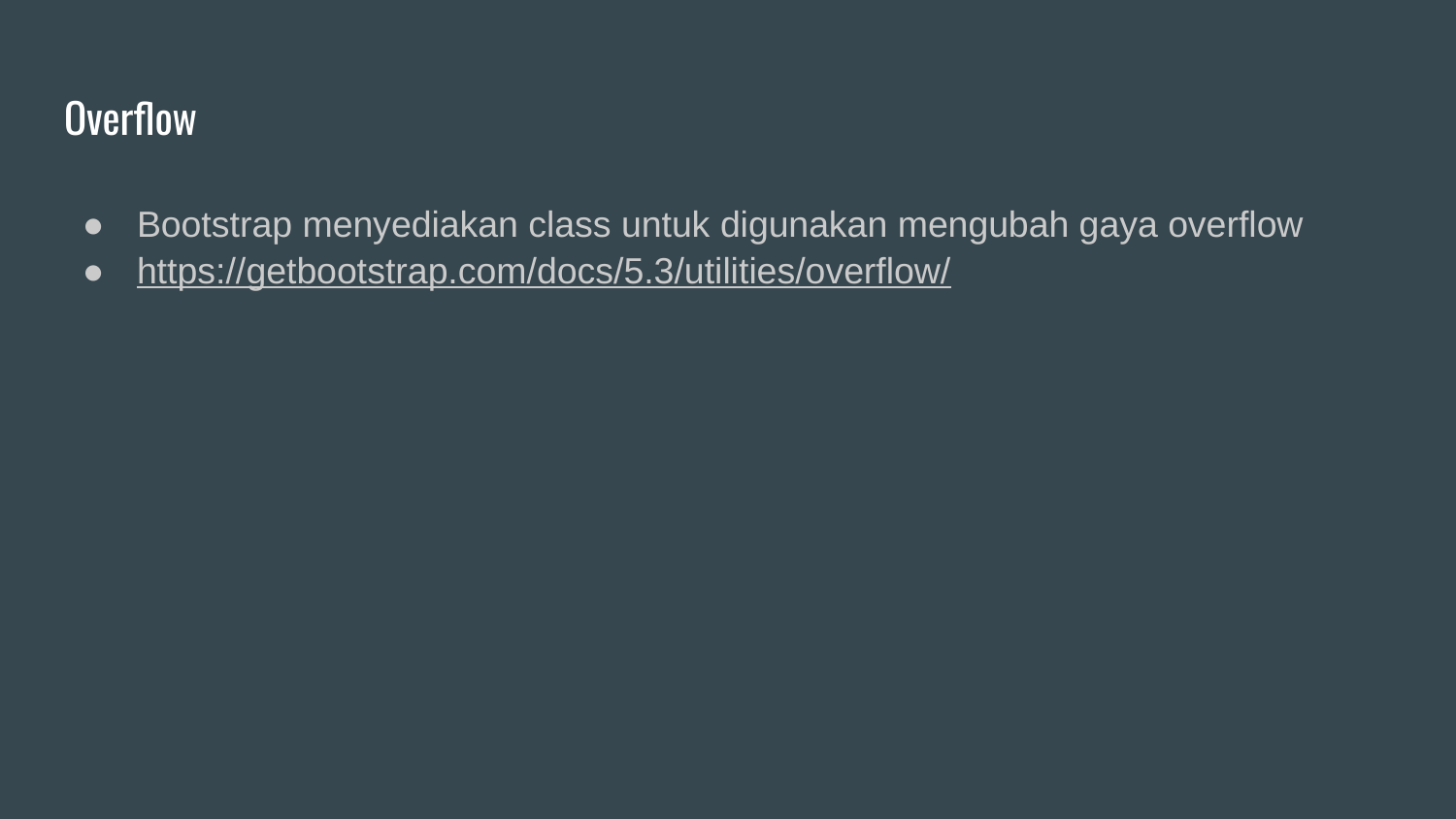

# Overflow
Bootstrap menyediakan class untuk digunakan mengubah gaya overflow
https://getbootstrap.com/docs/5.3/utilities/overflow/